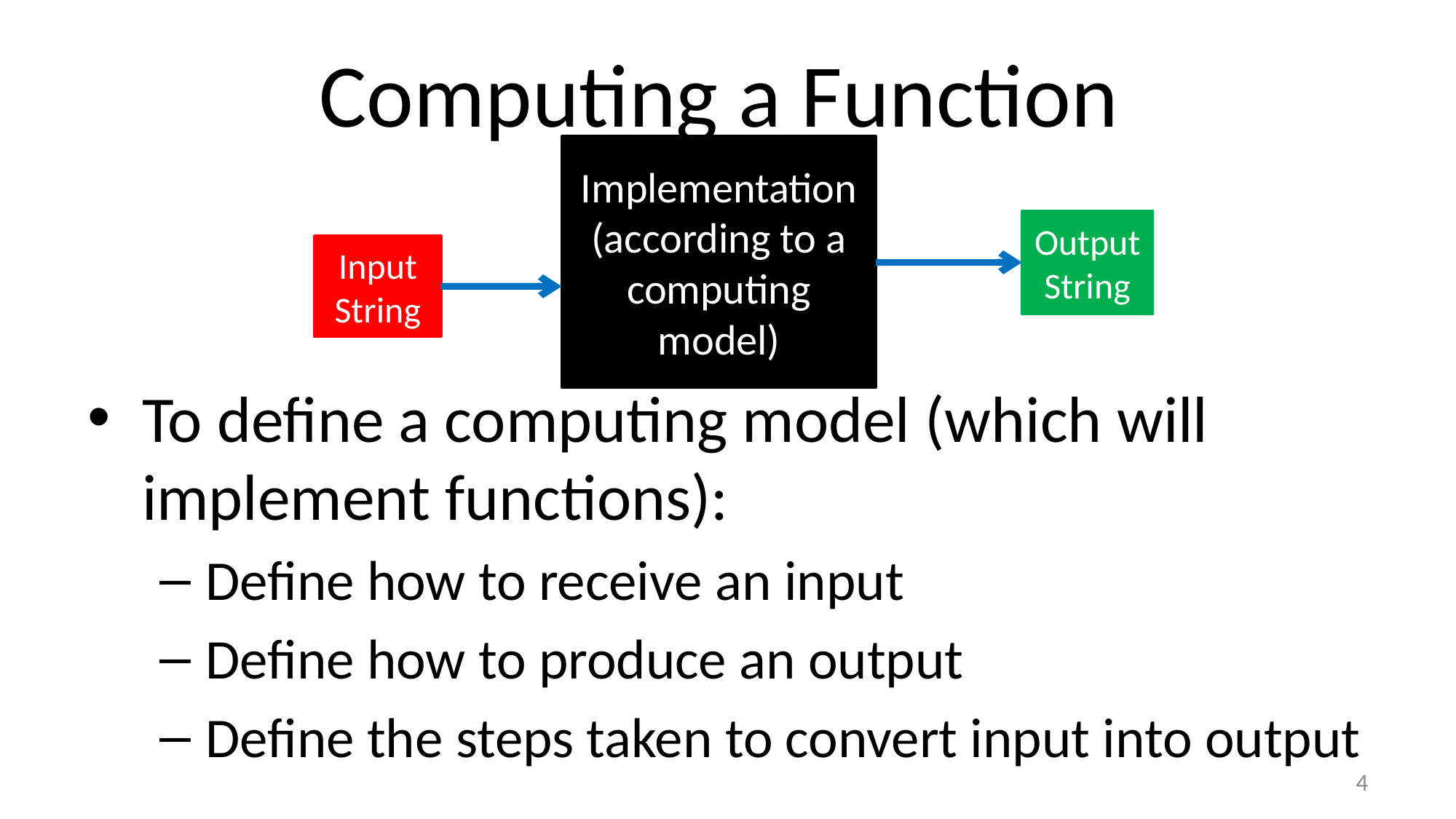

# Computing a Function
Implementation (according to a computing model)
Output
String
Input
String
To define a computing model (which will implement functions):
Define how to receive an input
Define how to produce an output
Define the steps taken to convert input into output
4